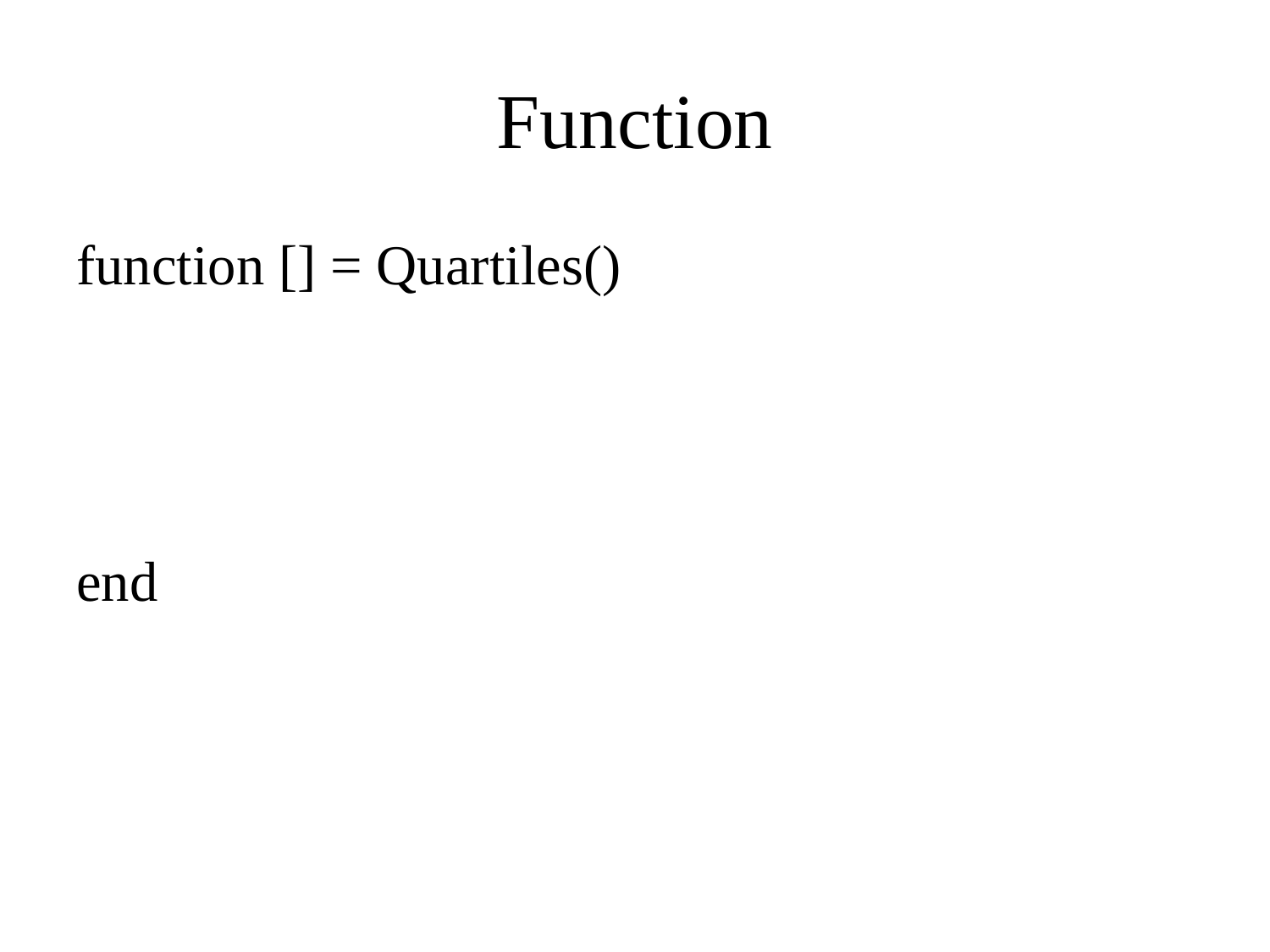

# Function
function [] = Quartiles()

end